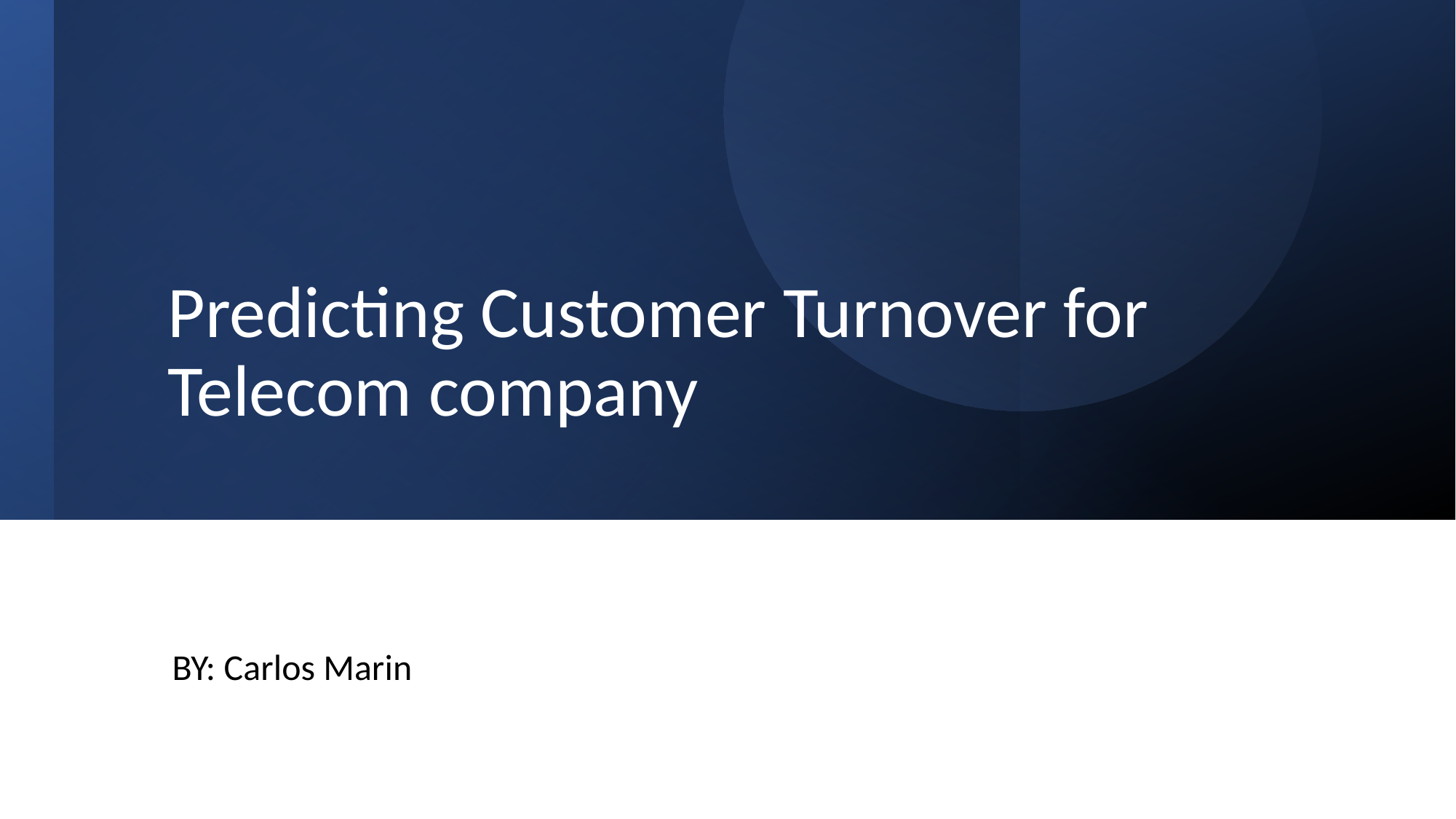

# Predicting Customer Turnover for Telecom company
BY: Carlos Marin